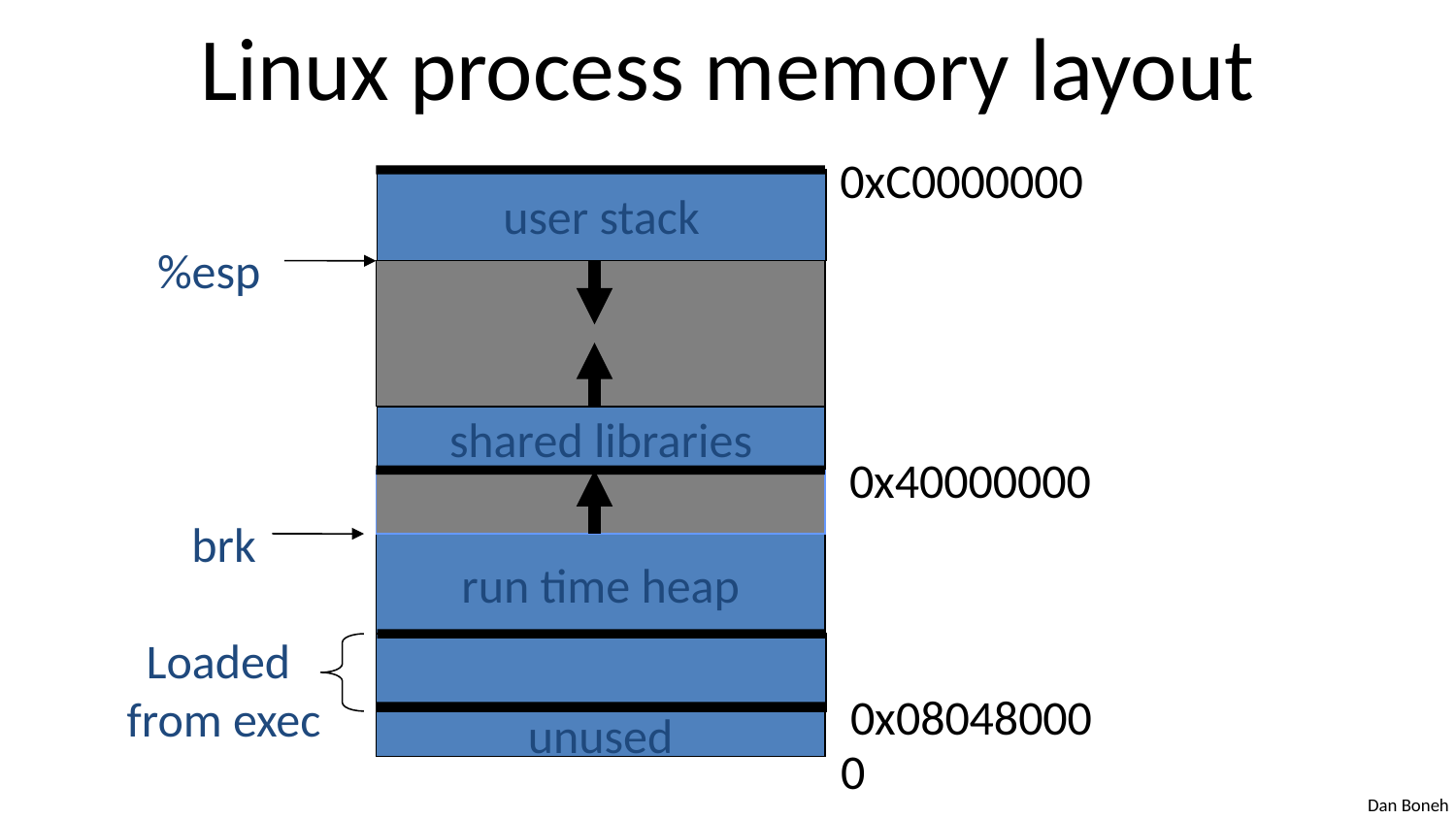

# Linux process memory layout
0xC0000000

user stack
%esp

shared libraries
0x40000000

brk

run time heap
Loaded
from exec

0x08048000

unused
0